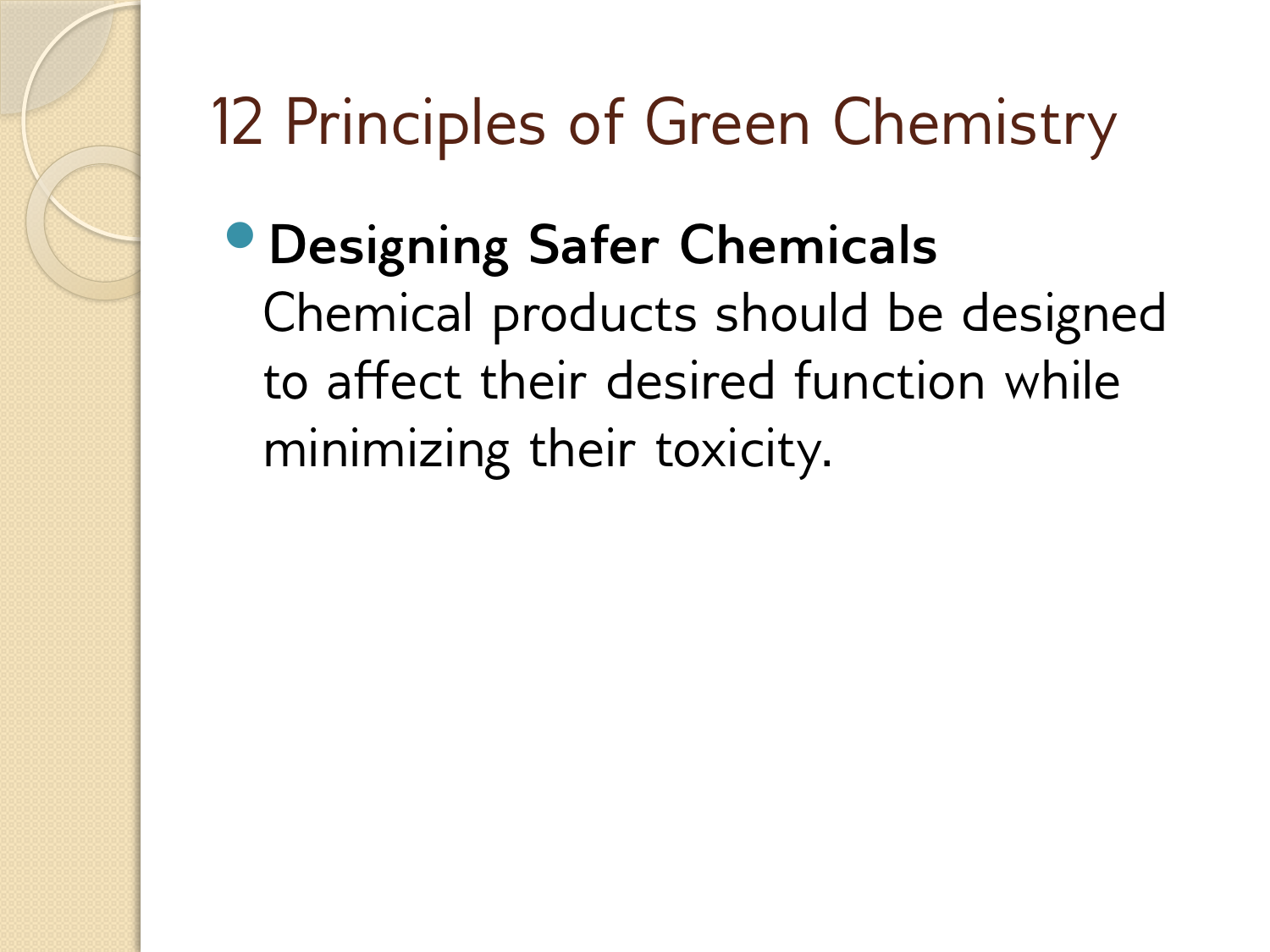

# 12 Principles of Green Chemistry
Designing Safer Chemicals
Chemical products should be designed to affect their desired function while minimizing their toxicity.